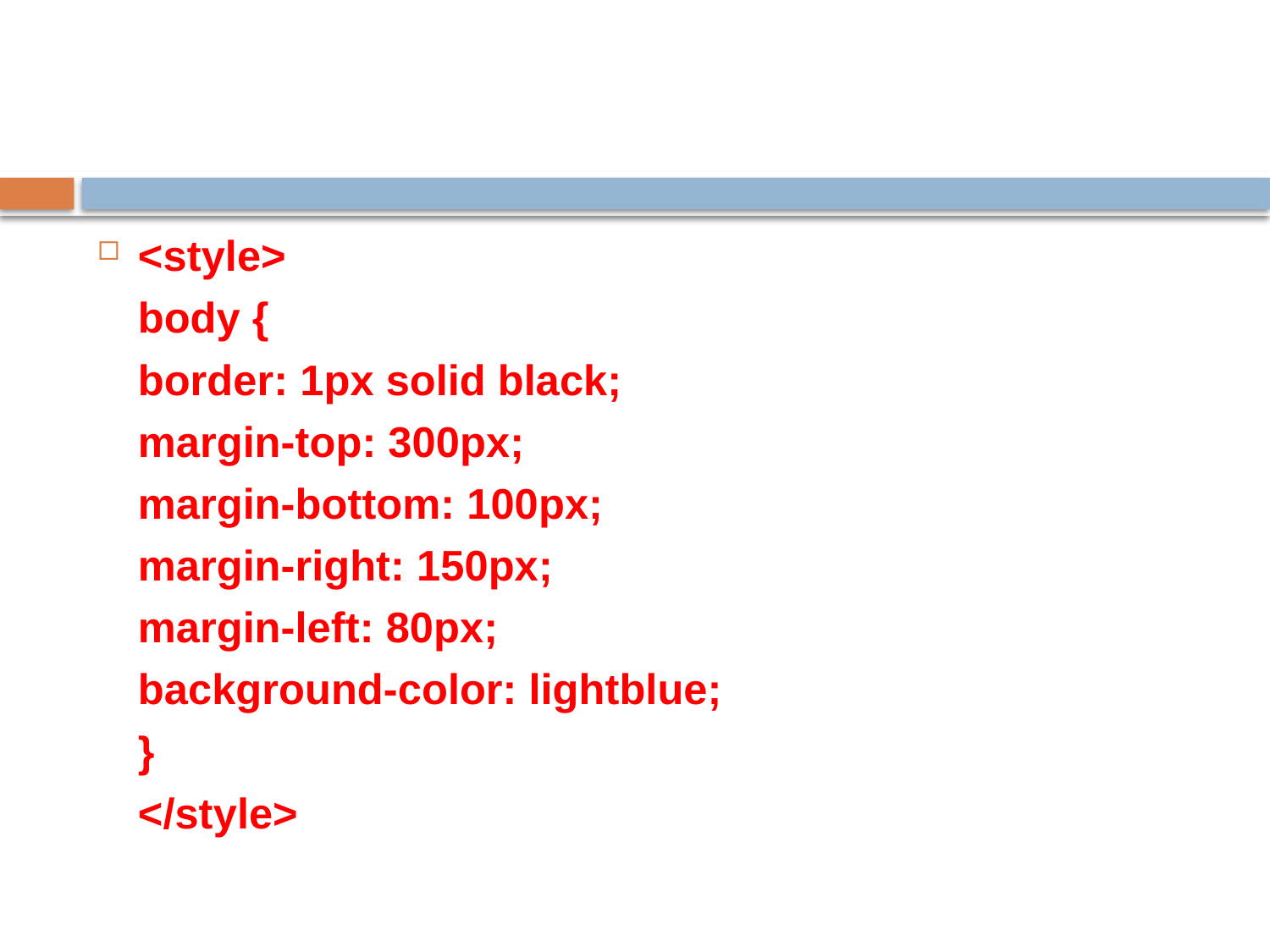

<style>
	body {
	border: 1px solid black;
	margin-top: 300px;
	margin-bottom: 100px;
	margin-right: 150px;
	margin-left: 80px;
	background-color: lightblue;
	}
	</style>